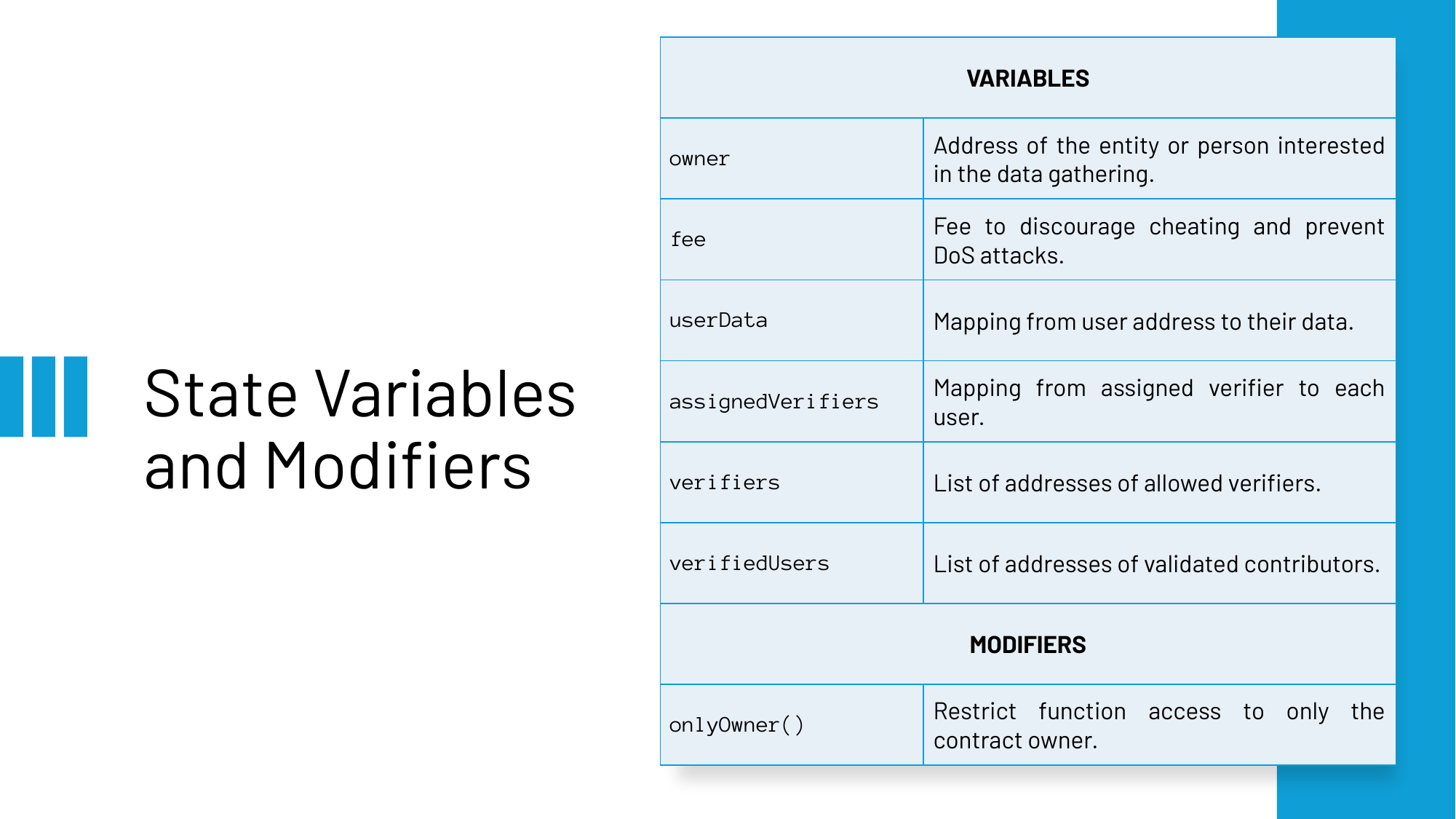

| VARIABLES |  |
| --- | --- |
| owner | Address of the entity or person interested in the data gathering. |
| fee | Fee to discourage cheating and prevent DoS attacks. |
| userData | Mapping from user address to their data. |
| assignedVerifiers | Mapping from assigned verifier to each user. |
| verifiers | List of addresses of allowed verifiers. |
| verifiedUsers | List of addresses of validated contributors. |
| MODIFIERS |  |
| onlyOwner() | Restrict function access to only the contract owner. |

# State Variables and Modifiers